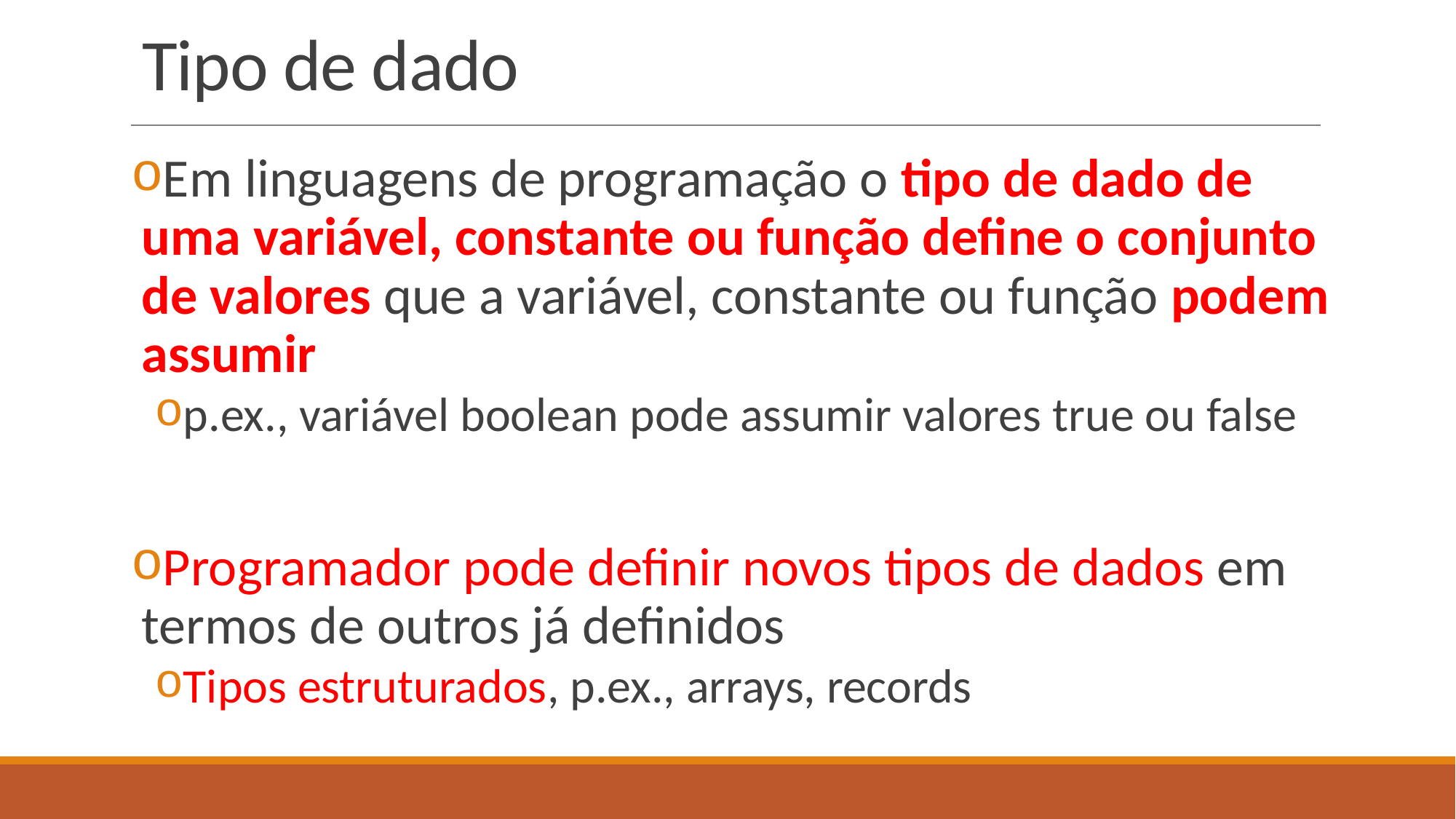

# Tipo de dado
Em linguagens de programação o tipo de dado de uma variável, constante ou função define o conjunto de valores que a variável, constante ou função podem assumir
p.ex., variável boolean pode assumir valores true ou false

Programador pode definir novos tipos de dados em termos de outros já definidos
Tipos estruturados, p.ex., arrays, records